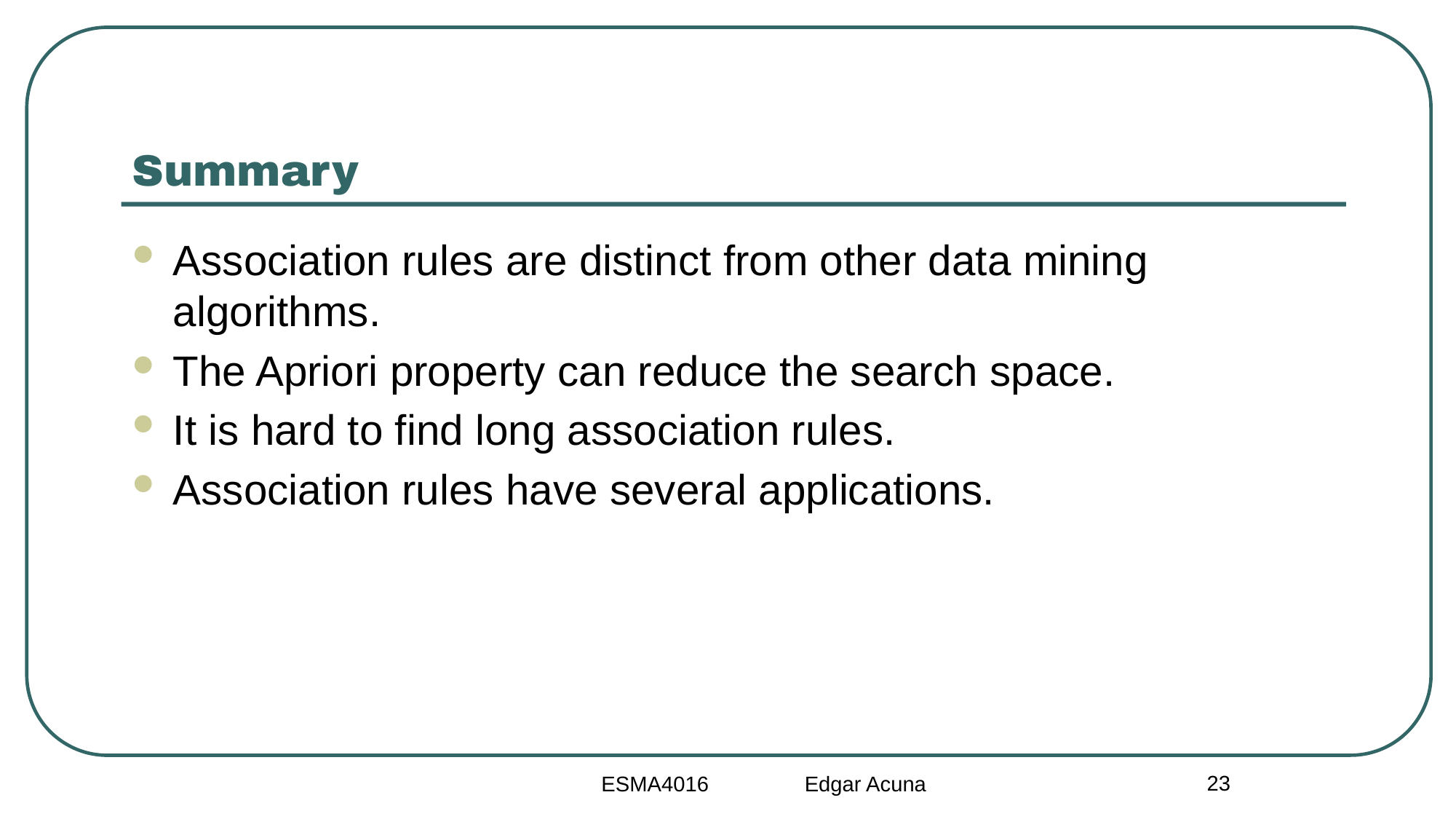

# Summary
Association rules are distinct from other data mining algorithms.
The Apriori property can reduce the search space.
It is hard to find long association rules.
Association rules have several applications.
23
ESMA4016                Edgar Acuna